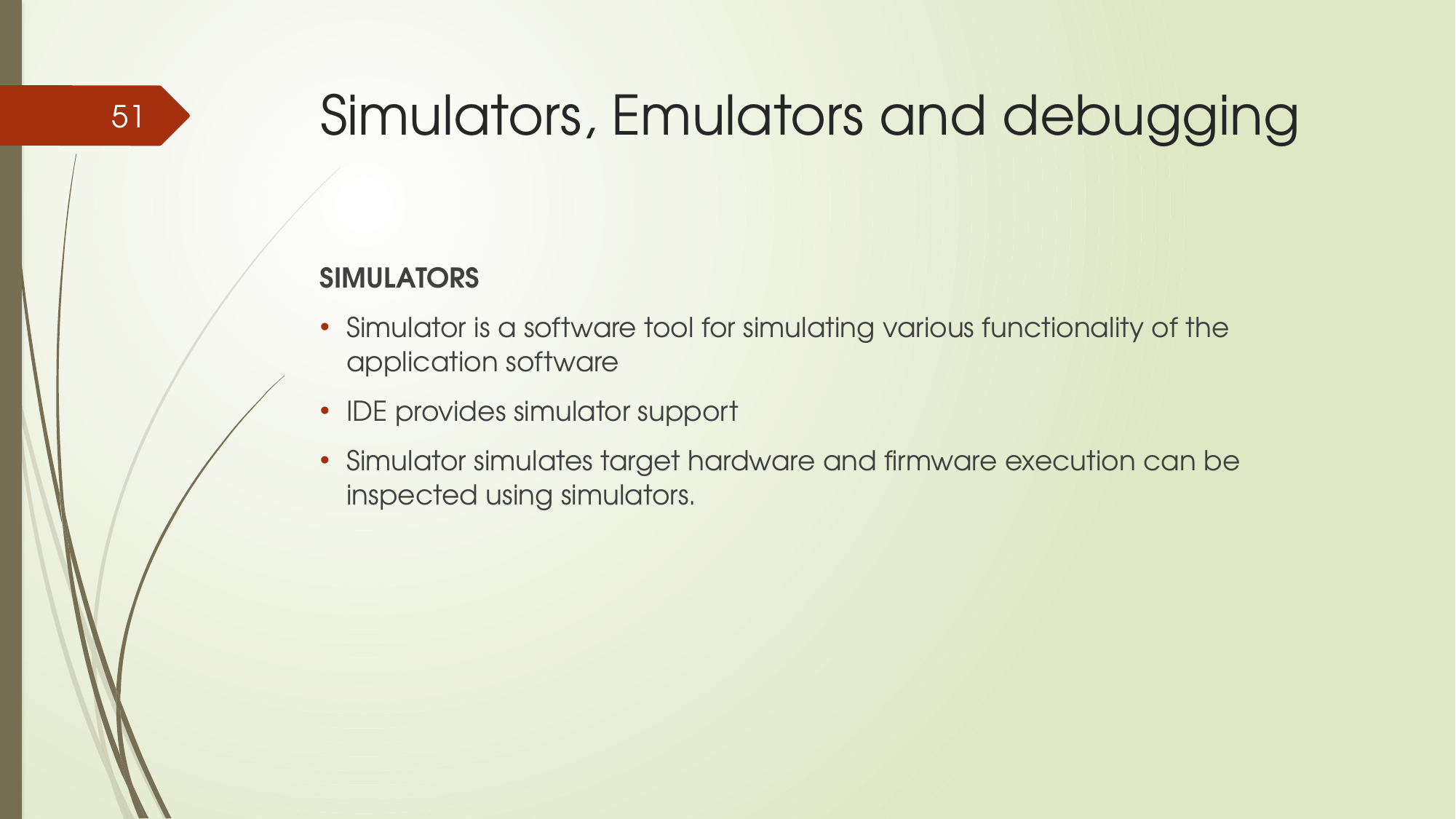

# Simulators, Emulators and debugging
51
SIMULATORS
Simulator is a software tool for simulating various functionality of the application software
IDE provides simulator support
Simulator simulates target hardware and firmware execution can be inspected using simulators.